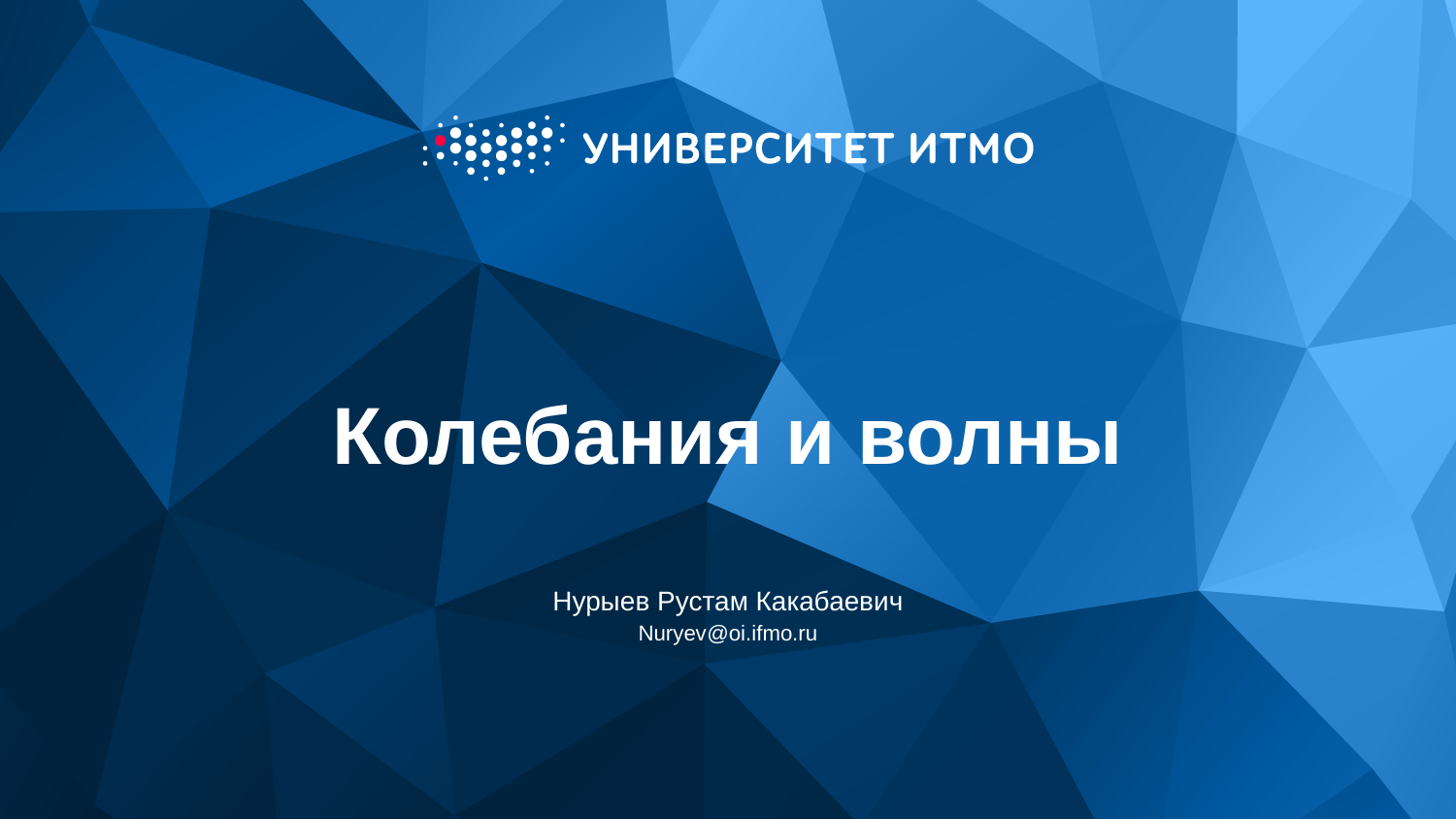

# Колебания и волны
Нурыев Рустам Какабаевич
Nuryev@oi.ifmo.ru